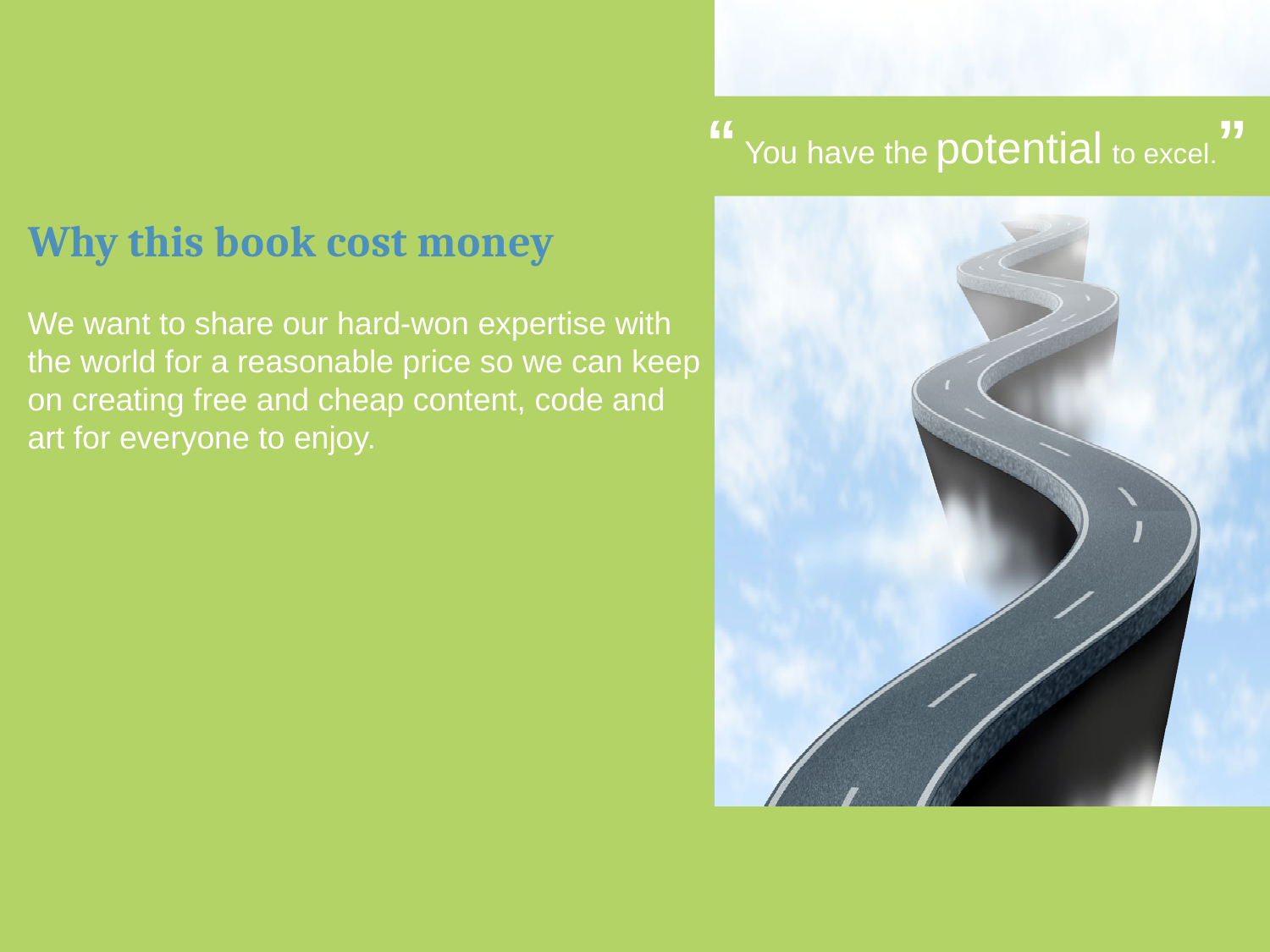

Why this book cost money
We want to share our hard-won expertise with the world for a reasonable price so we can keep on creating free and cheap content, code and art for everyone to enjoy.